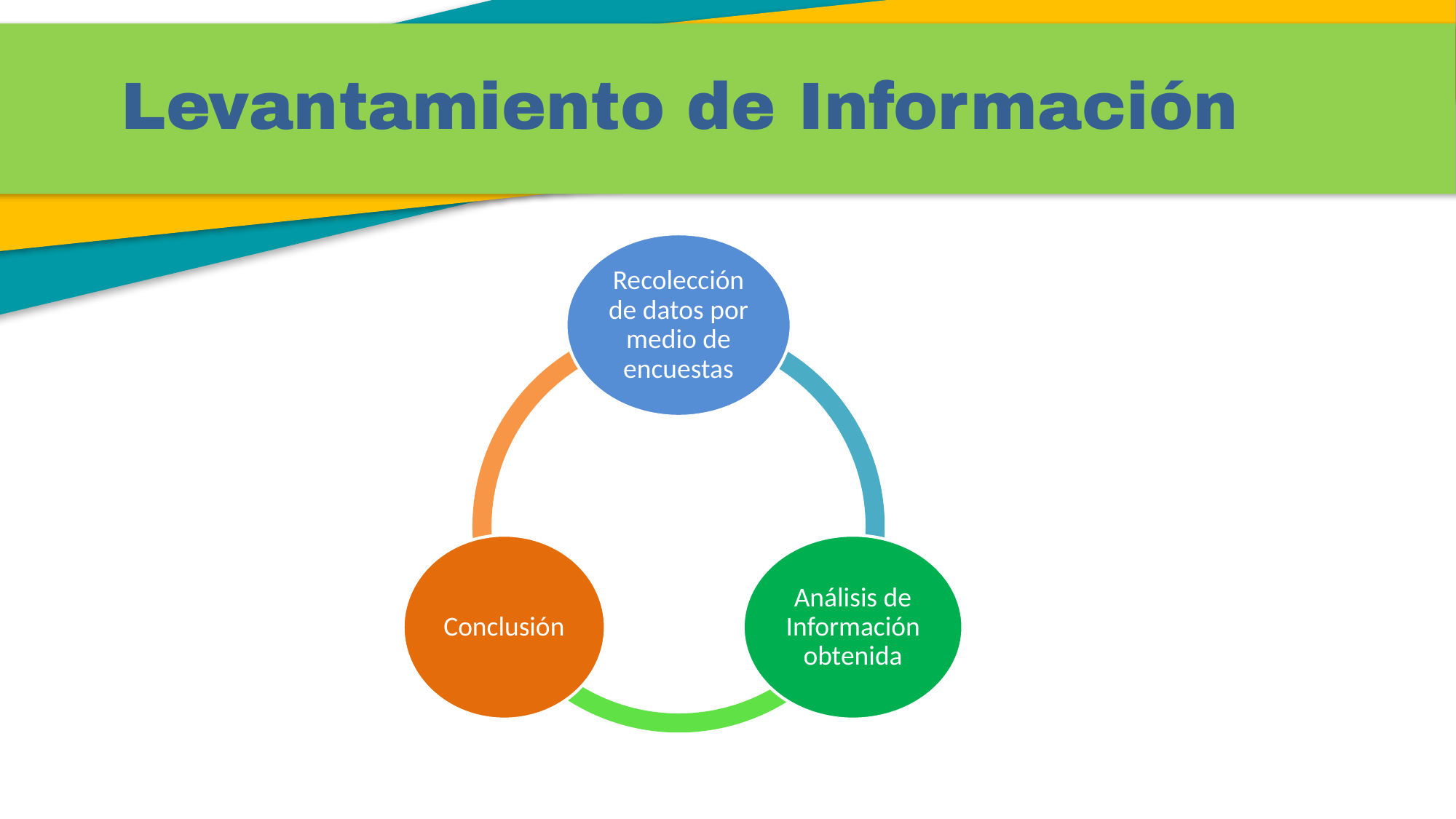

Levantamiento de Información

Recolección de datos por medio de encuestas
Análisis de Información obtenida
Conclusión